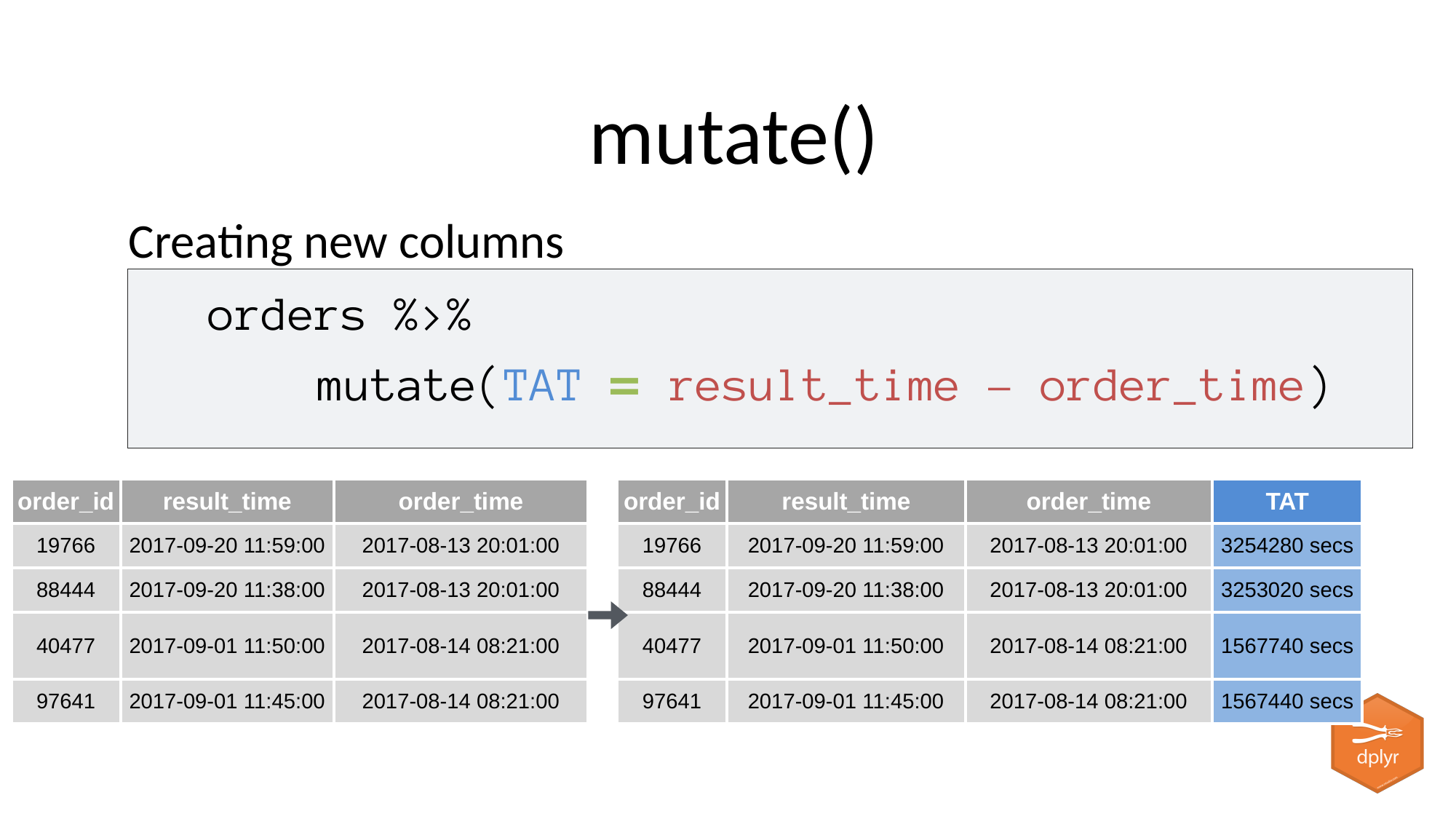

# mutate()
Creating new columns

orders %>%
	mutate(TAT = result_time – order_time)
| order\_id | result\_time | order\_time |
| --- | --- | --- |
| 19766 | 2017-09-20 11:59:00 | 2017-08-13 20:01:00 |
| 88444 | 2017-09-20 11:38:00 | 2017-08-13 20:01:00 |
| 40477 | 2017-09-01 11:50:00 | 2017-08-14 08:21:00 |
| 97641 | 2017-09-01 11:45:00 | 2017-08-14 08:21:00 |
| order\_id | result\_time | order\_time | TAT |
| --- | --- | --- | --- |
| 19766 | 2017-09-20 11:59:00 | 2017-08-13 20:01:00 | 3254280 secs |
| 88444 | 2017-09-20 11:38:00 | 2017-08-13 20:01:00 | 3253020 secs |
| 40477 | 2017-09-01 11:50:00 | 2017-08-14 08:21:00 | 1567740 secs |
| 97641 | 2017-09-01 11:45:00 | 2017-08-14 08:21:00 | 1567440 secs |